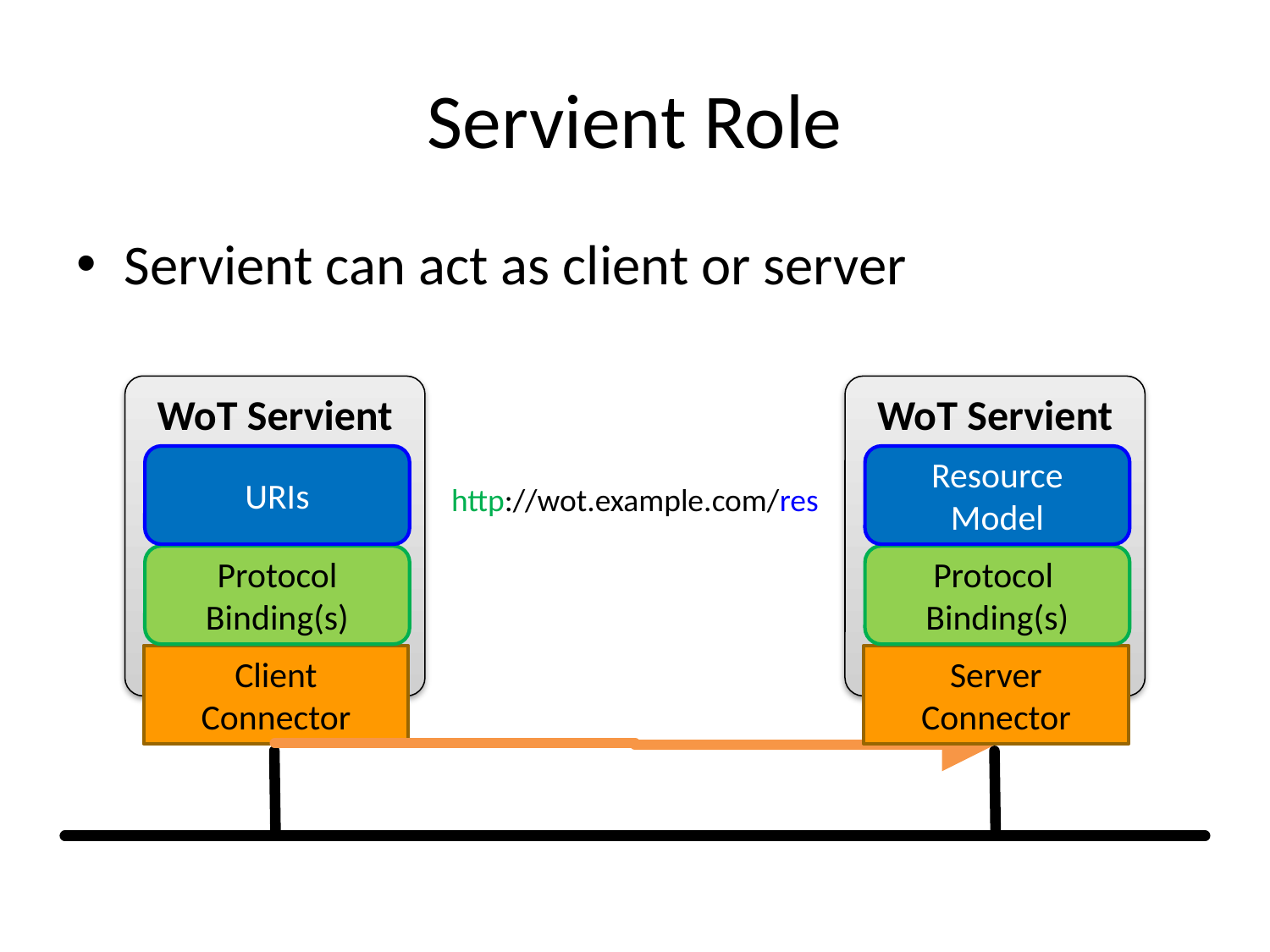

# Servient Role
Servient can act as client or server
WoT Servient
WoT Servient
URIs
Resource
Model
http://wot.example.com/res
Protocol
Binding(s)
Protocol
Binding(s)
Client Connector
Server
Connector